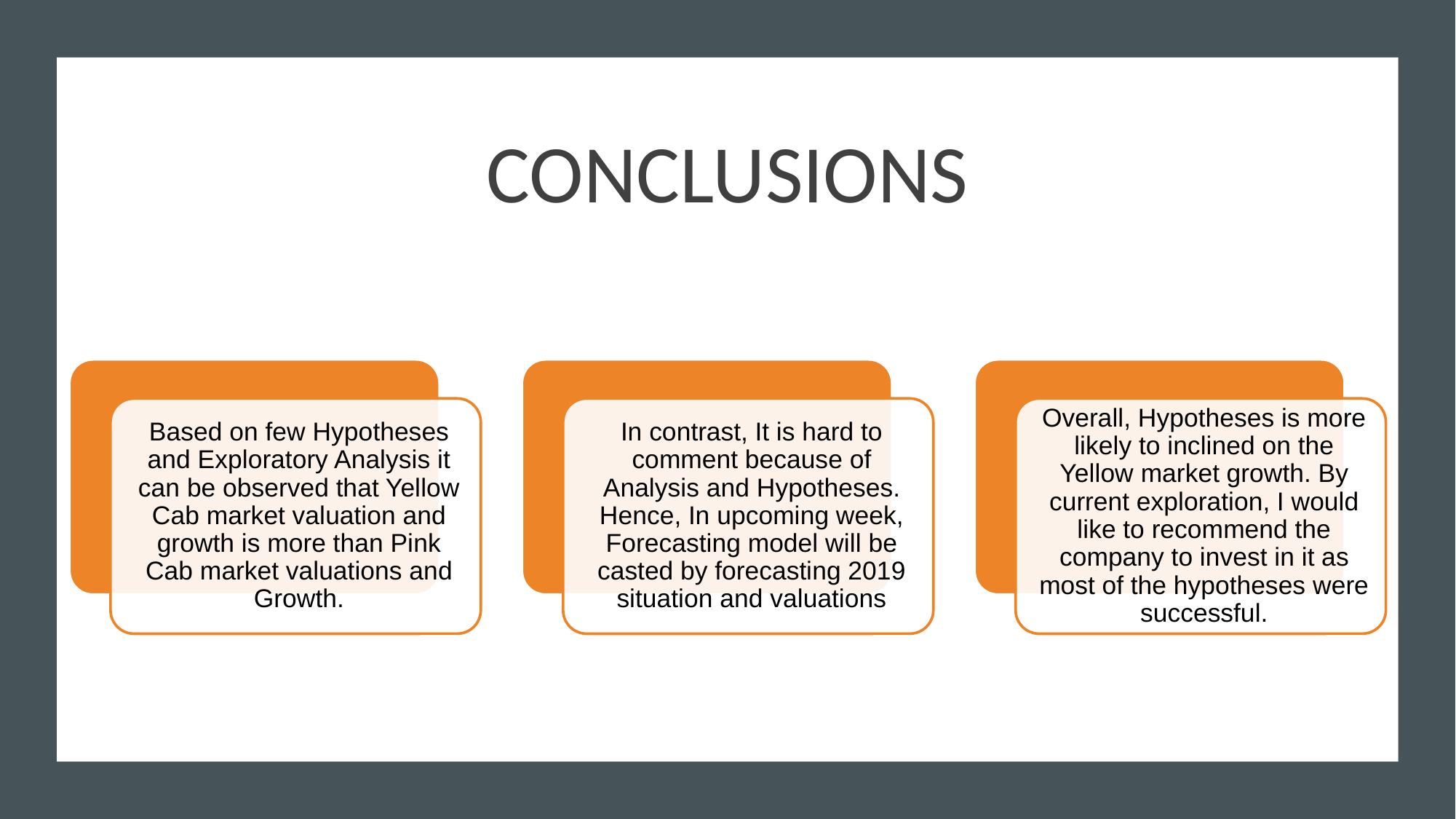

# Conclusions
Based on few Hypotheses and Exploratory Analysis it can be observed that Yellow Cab market valuation and growth is more than Pink Cab market valuations and Growth.
In contrast, It is hard to comment because of Analysis and Hypotheses. Hence, In upcoming week, Forecasting model will be casted by forecasting 2019 situation and valuations
Overall, Hypotheses is more likely to inclined on the Yellow market growth. By current exploration, I would like to recommend the company to invest in it as most of the hypotheses were successful.